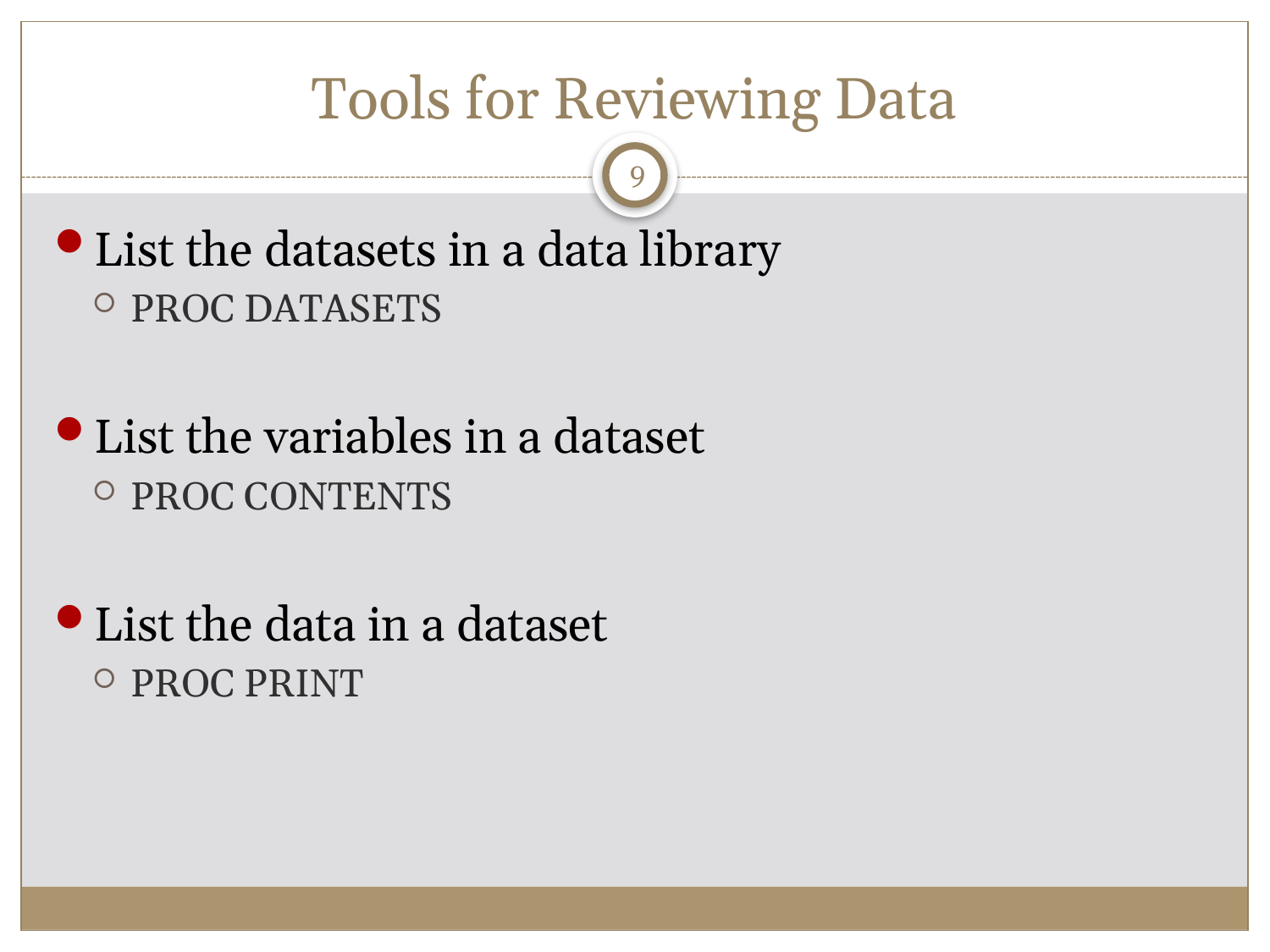

# Tools for Reviewing Data
9
List the datasets in a data library
PROC DATASETS

List the variables in a dataset
PROC CONTENTS

List the data in a dataset
PROC PRINT